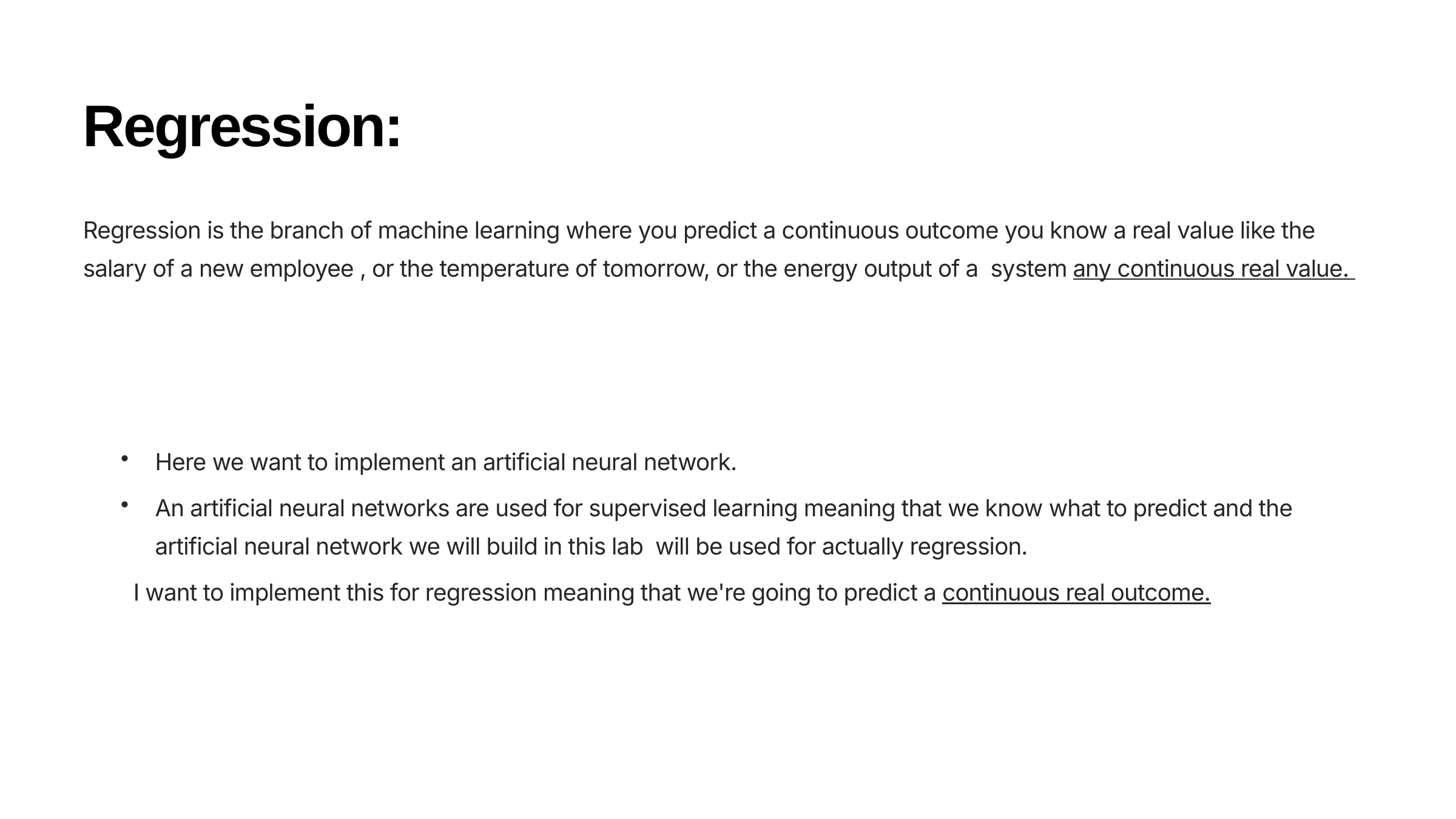

Regression:
Regression is the branch of machine learning where you predict a continuous outcome you know a real value like the salary of a new employee , or the temperature of tomorrow, or the energy output of a  system any continuous real value.

Here we want to implement an artificial neural network.
An artificial neural networks are used for supervised learning meaning that we know what to predict and the artificial neural network we will build in this lab  will be used for actually regression.
  I want to implement this for regression meaning that we're going to predict a continuous real outcome.